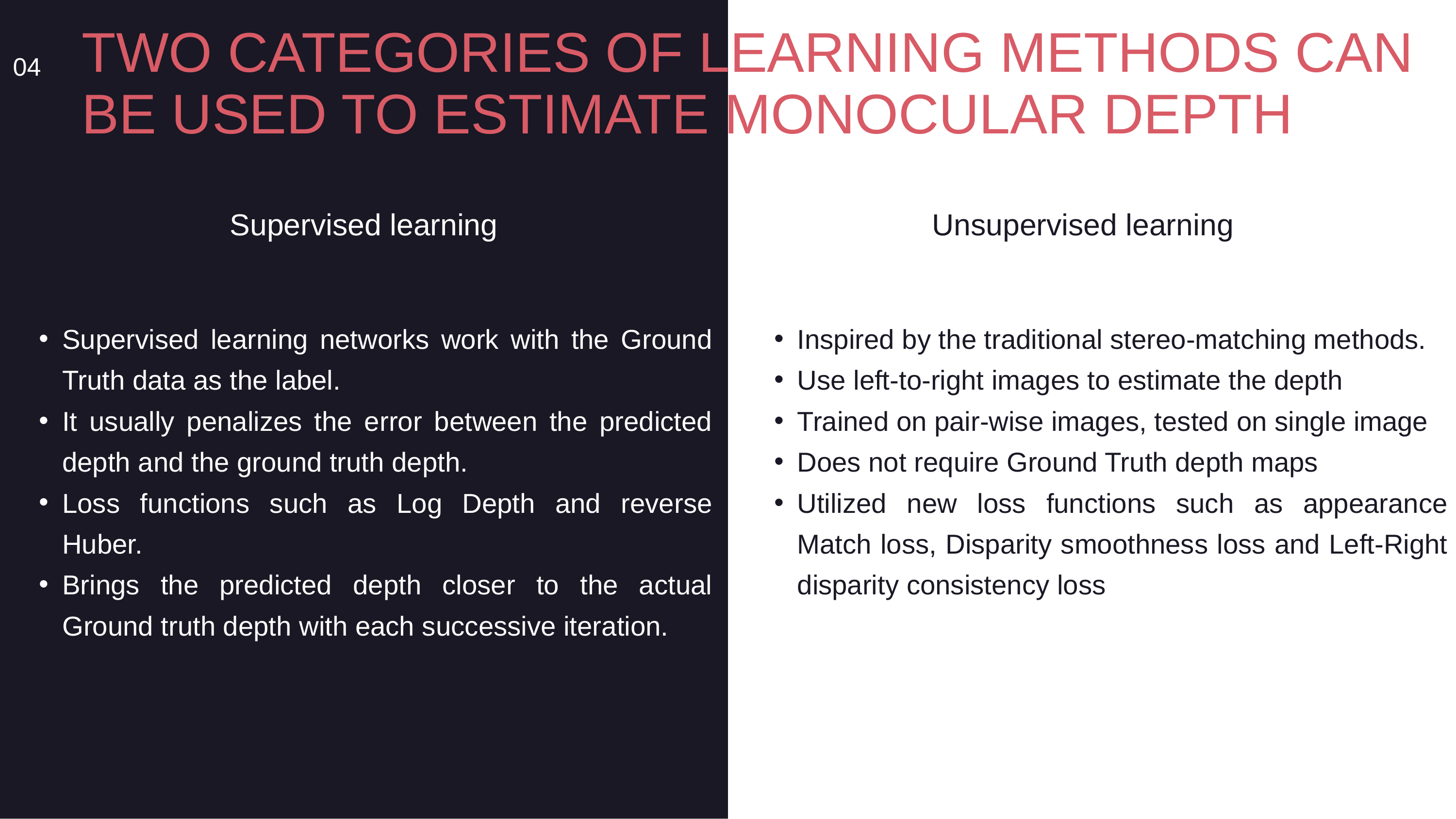

TWO CATEGORIES OF LEARNING METHODS CAN BE USED TO ESTIMATE MONOCULAR DEPTH
04
Supervised learning
Unsupervised learning
Supervised learning networks work with the Ground Truth data as the label.
It usually penalizes the error between the predicted depth and the ground truth depth.
Loss functions such as Log Depth and reverse Huber.
Brings the predicted depth closer to the actual Ground truth depth with each successive iteration.
Inspired by the traditional stereo-matching methods.
Use left-to-right images to estimate the depth
Trained on pair-wise images, tested on single image
Does not require Ground Truth depth maps
Utilized new loss functions such as appearance Match loss, Disparity smoothness loss and Left-Right disparity consistency loss